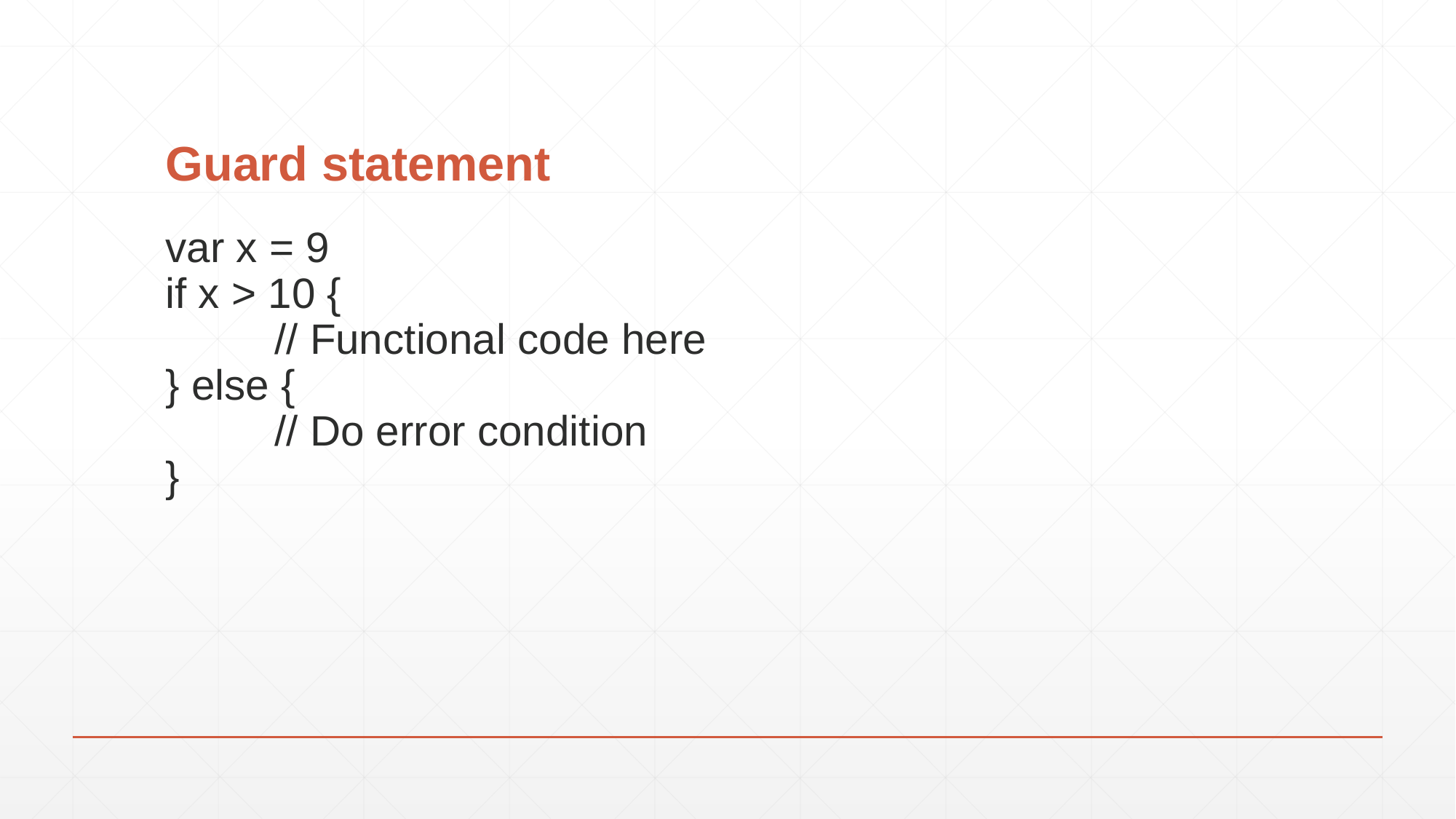

# Guard statement
var x = 9
if x > 10 {
	// Functional code here
} else {
	// Do error condition
}